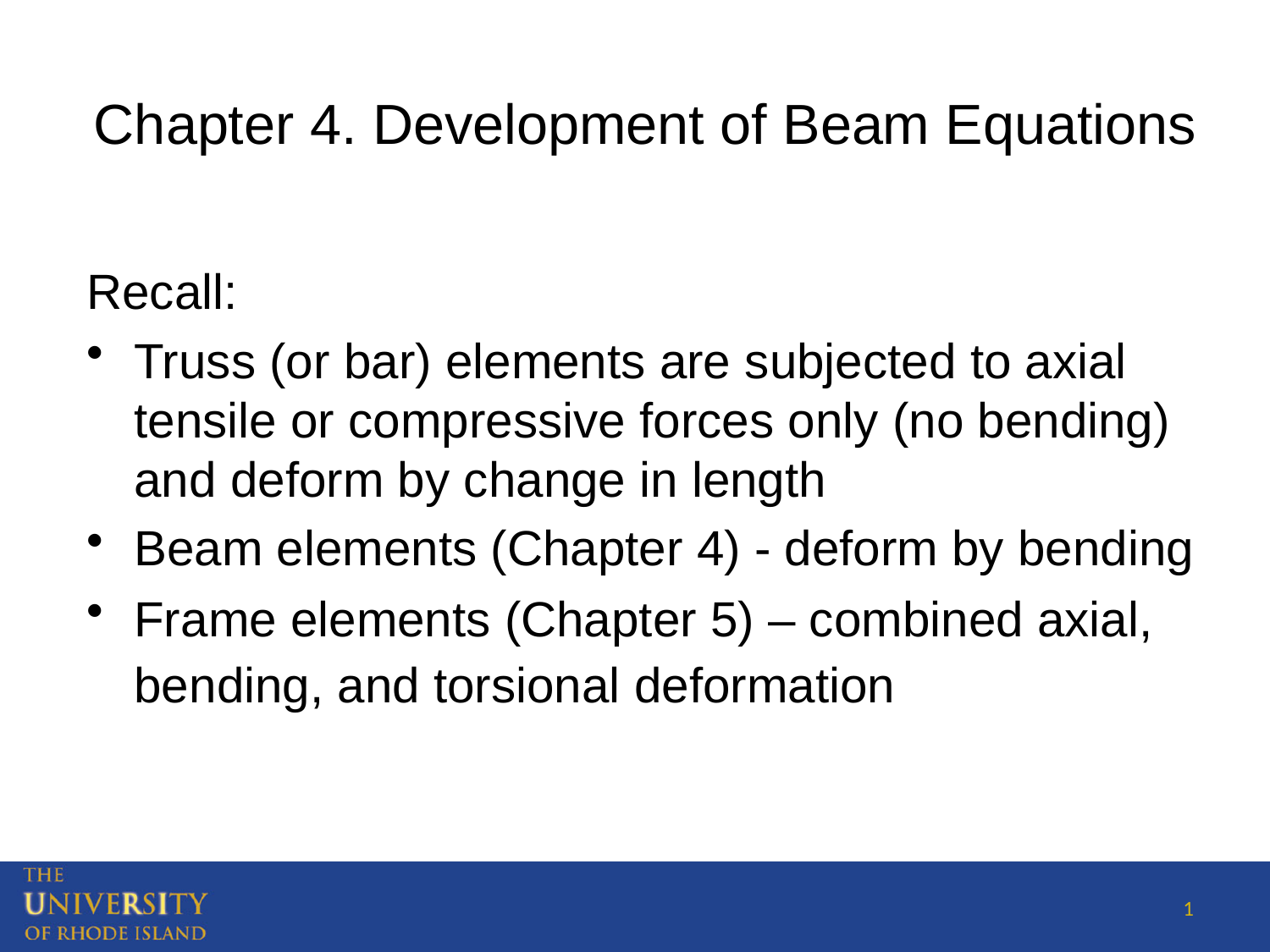

Chapter 4. Development of Beam Equations
Recall:
Truss (or bar) elements are subjected to axial tensile or compressive forces only (no bending) and deform by change in length
Beam elements (Chapter 4) - deform by bending
Frame elements (Chapter 5) – combined axial, bending, and torsional deformation